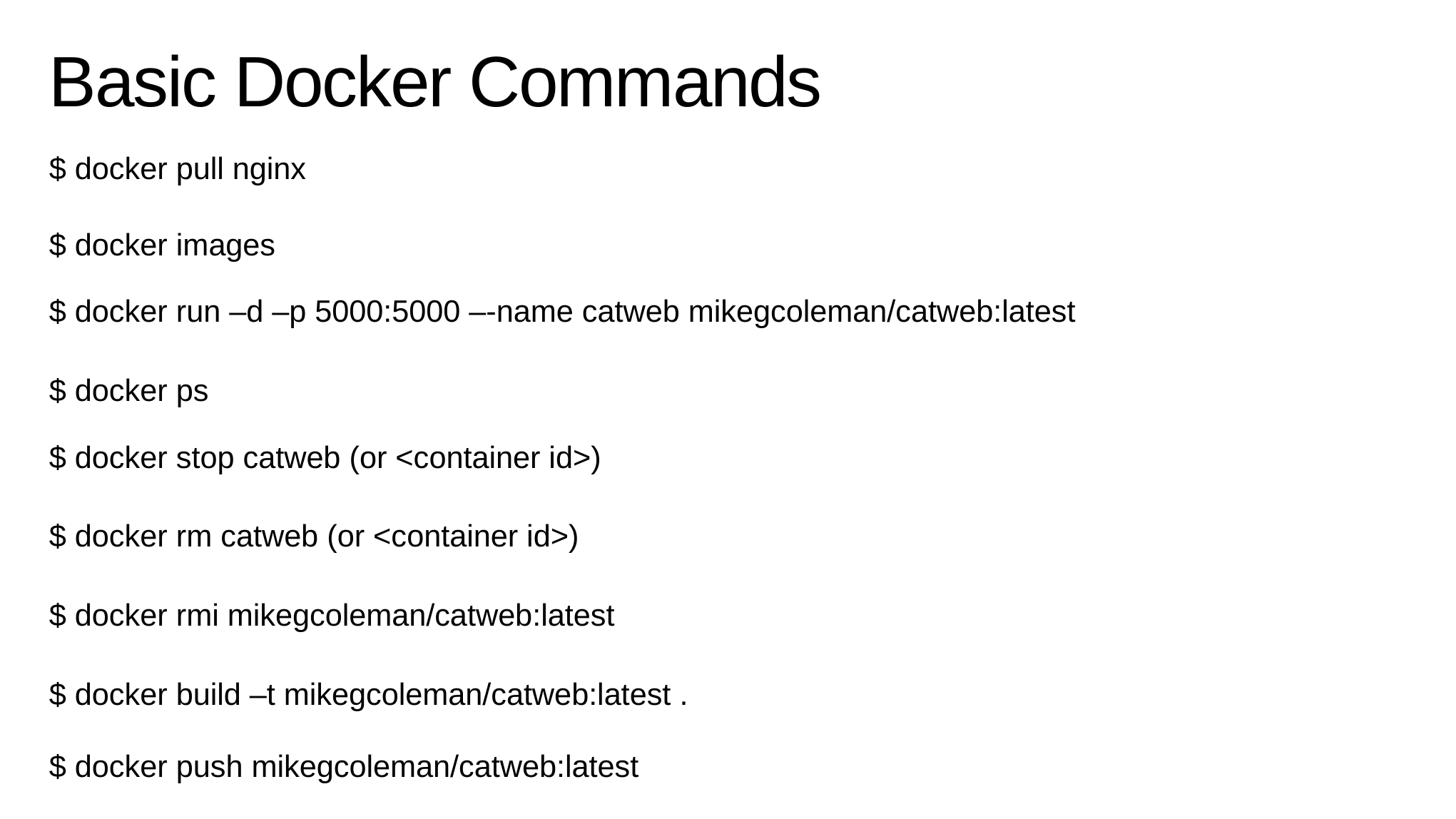

# Basic Docker Commands
$ docker pull nginx
$ docker images
$ docker run –d –p 5000:5000 –-name catweb mikegcoleman/catweb:latest

$ docker ps
$ docker stop catweb (or <container id>)

$ docker rm catweb (or <container id>)

$ docker rmi mikegcoleman/catweb:latest

$ docker build –t mikegcoleman/catweb:latest .
$ docker push mikegcoleman/catweb:latest